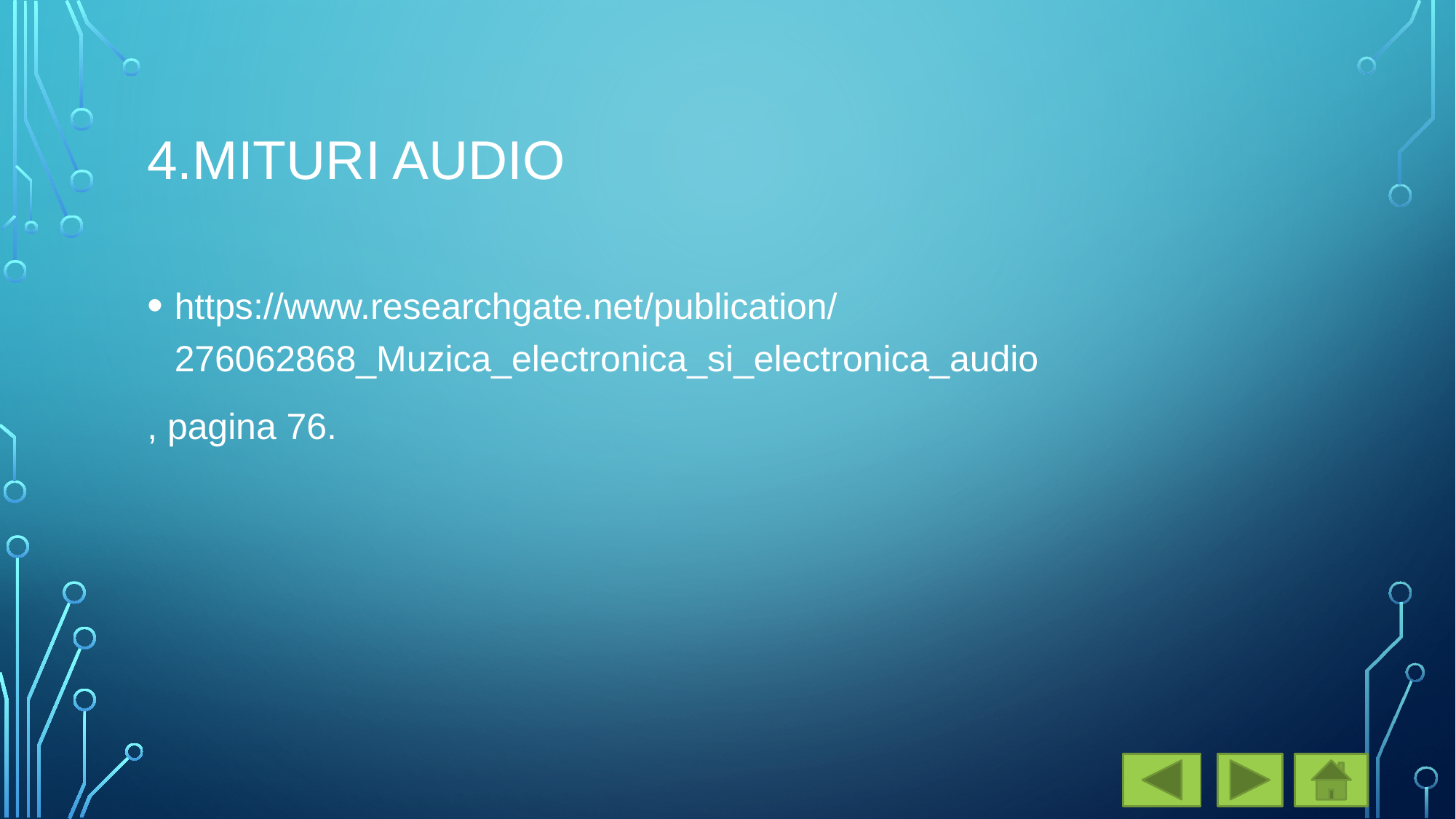

# 4.Mituri audio
https://www.researchgate.net/publication/276062868_Muzica_electronica_si_electronica_audio
, pagina 76.